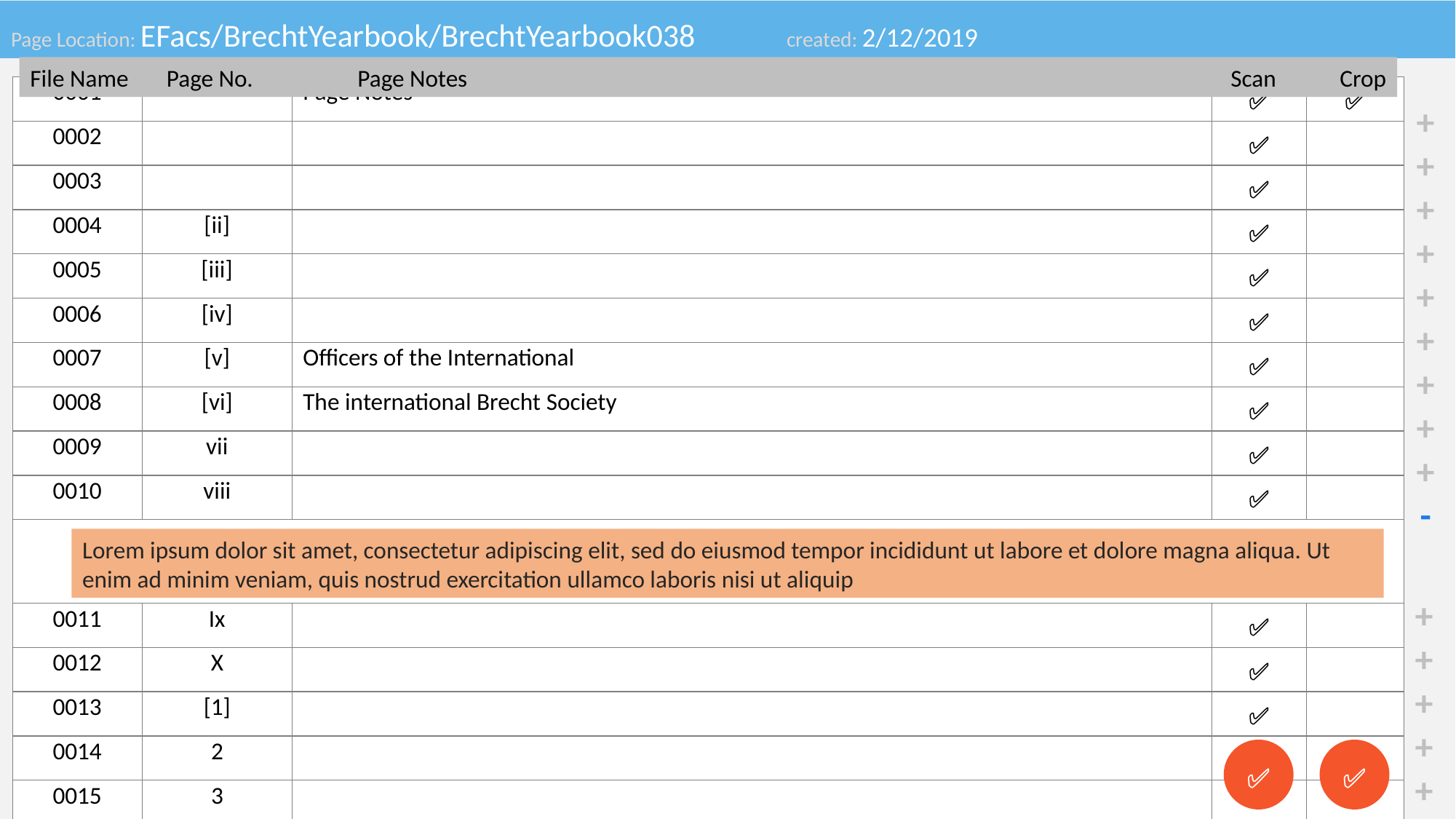

Page Location: EFacs/BrechtYearbook/BrechtYearbook038					 created: 2/12/2019
File Name	     Page No.	Page Notes							Scan	Crop
| 0001 |  | Page Notes | ✅ | ✅ |
| --- | --- | --- | --- | --- |
| 0002 |  |  | ✅ |  |
| 0003 |  |  | ✅ |  |
| 0004 | [ii] |  | ✅ |  |
| 0005 | [iii] |  | ✅ |  |
| 0006 | [iv] |  | ✅ |  |
| 0007 | [v] | Officers of the International | ✅ |  |
| 0008 | [vi] | The international Brecht Society | ✅ |  |
| 0009 | vii |  | ✅ |  |
| 0010 | viii |  | ✅ |  |
|  |  |  |  |  |
| 0011 | Ix |  | ✅ |  |
| 0012 | X |  | ✅ |  |
| 0013 | [1] |  | ✅ |  |
| 0014 | 2 |  | ✅ |  |
| 0015 | 3 |  |  |  |
| 0016 | 4 |  |  |  |
| 0017 | 5 |  |  |  |
| 0018 | 6 |  |  |  |
| 0019 | [7] |  |  |  |
| 0020 | 8 |  |  |  |
| 0021 | 9 |  |  |  |
| 0022 | 10 |  |  |  |
| 0023 | 11 |  |  |  |
| 0024 | 12 |  |  |  |
| 0025 | 13 |  |  |  |
+
+
+
+
+
+
+
+
+
-

Lorem ipsum dolor sit amet, consectetur adipiscing elit, sed do eiusmod tempor incididunt ut labore et dolore magna aliqua. Ut enim ad minim veniam, quis nostrud exercitation ullamco laboris nisi ut aliquip
+
+
+
+
+
+
+
✅
✅